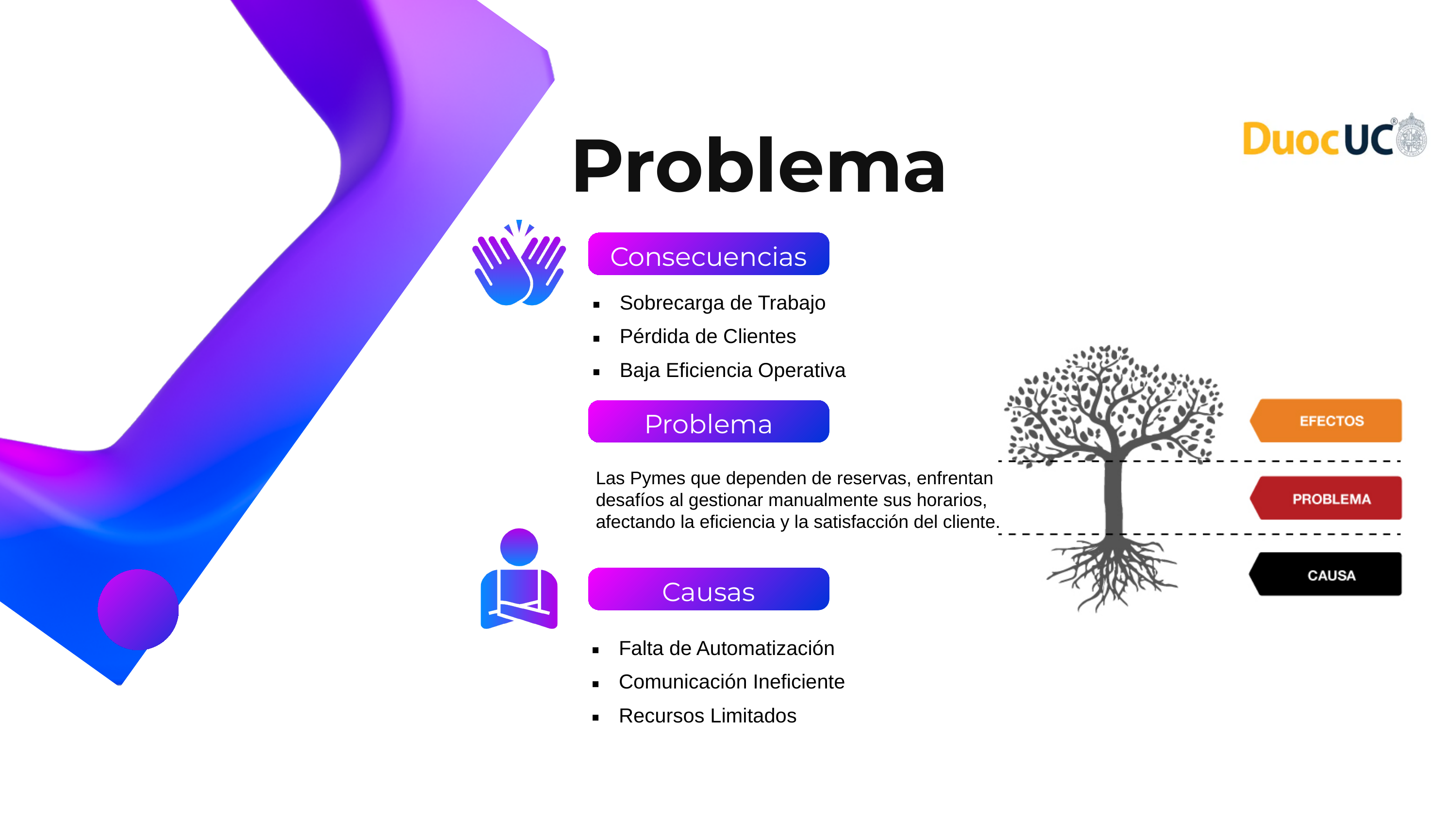

Problema

Consecuencias
Sobrecarga de Trabajo
Pérdida de Clientes
Baja Eficiencia Operativa

Problema
Las Pymes que dependen de reservas, enfrentan desafíos al gestionar manualmente sus horarios, afectando la eficiencia y la satisfacción del cliente.

Causas

Falta de Automatización
Comunicación Ineficiente
Recursos Limitados